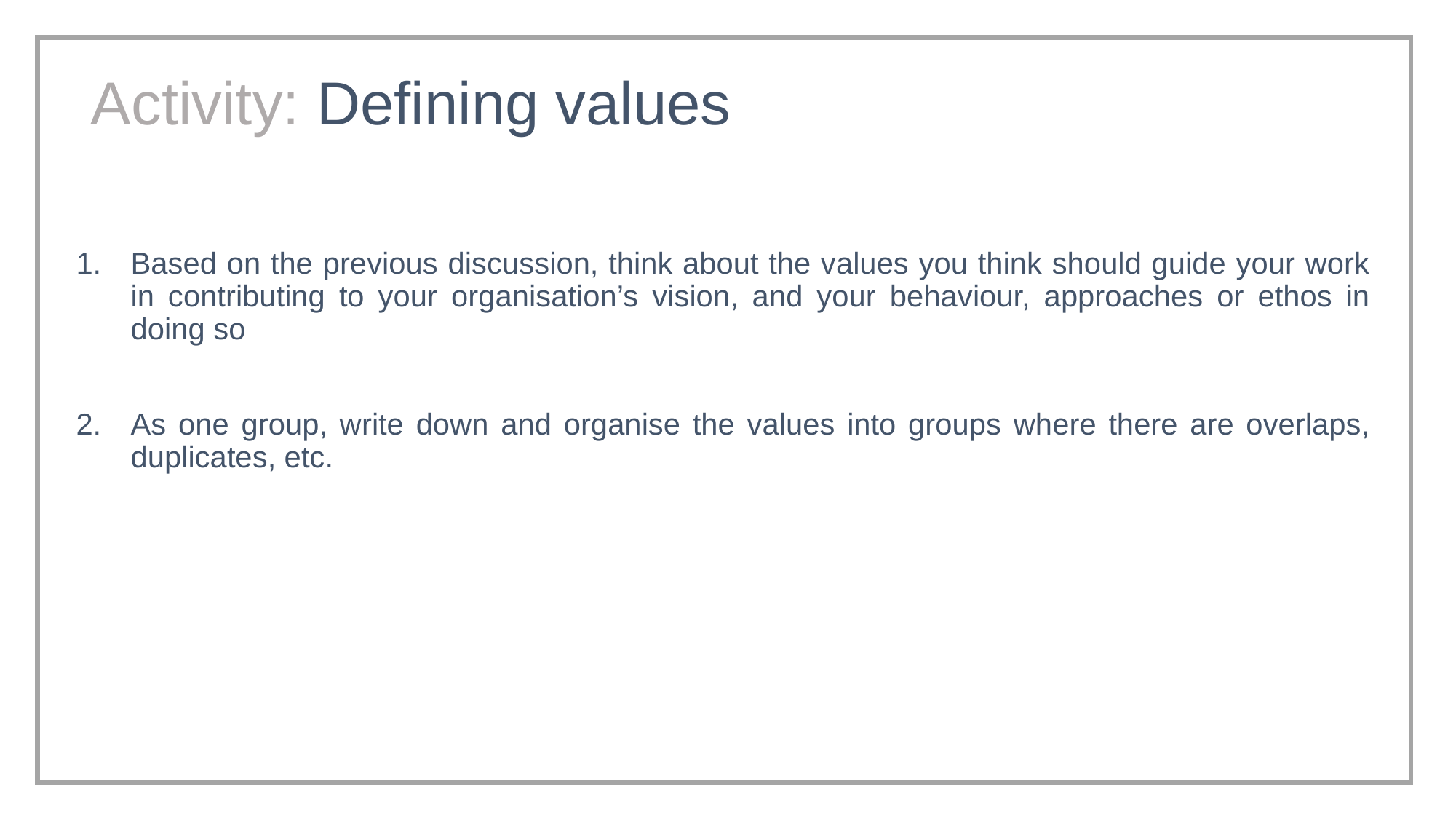

Activity: Defining values

Based on the previous discussion, think about the values you think should guide your work in contributing to your organisation’s vision, and your behaviour, approaches or ethos in doing so

As one group, write down and organise the values into groups where there are overlaps, duplicates, etc.